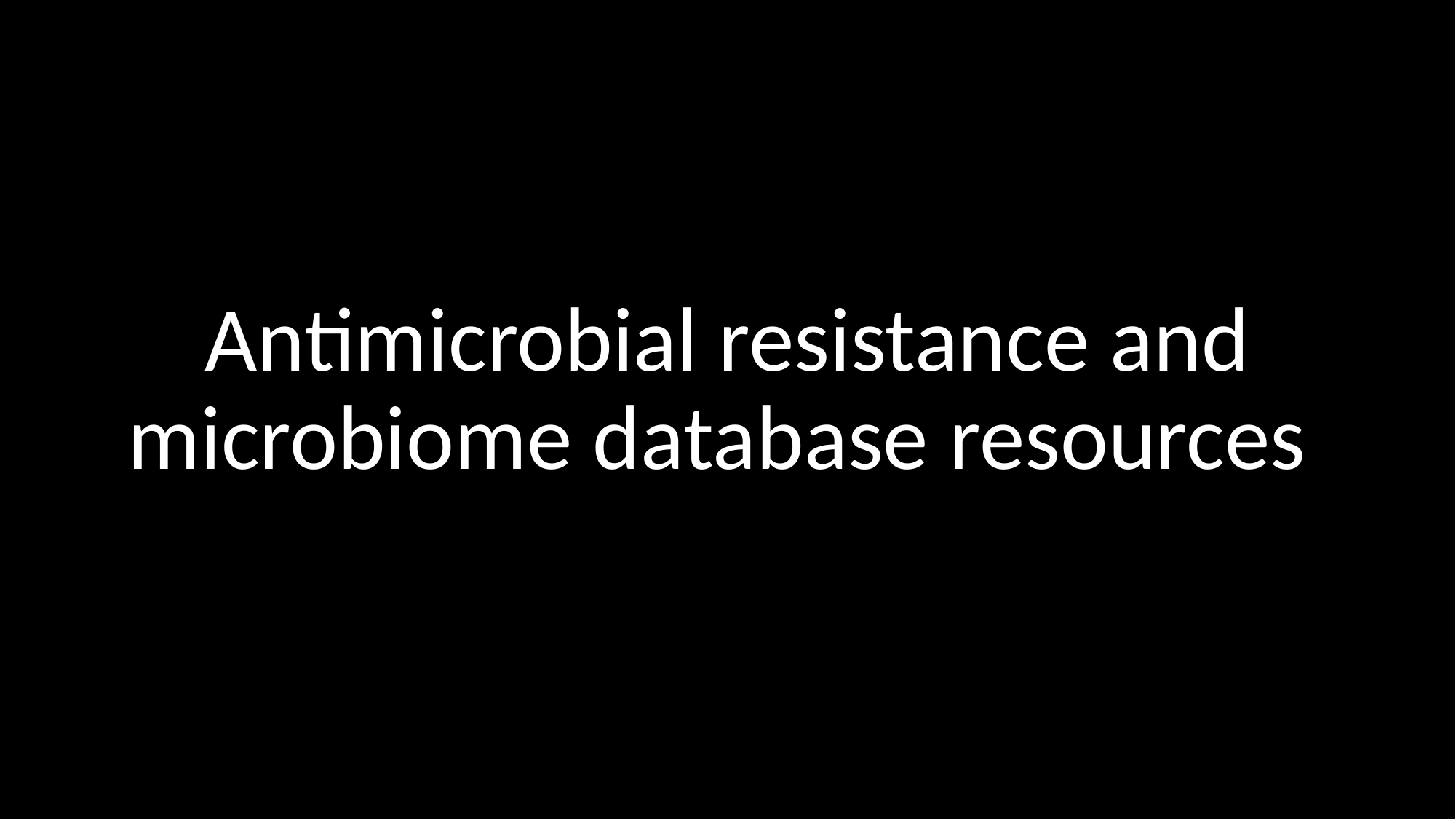

# Antimicrobial resistance and microbiome database resources